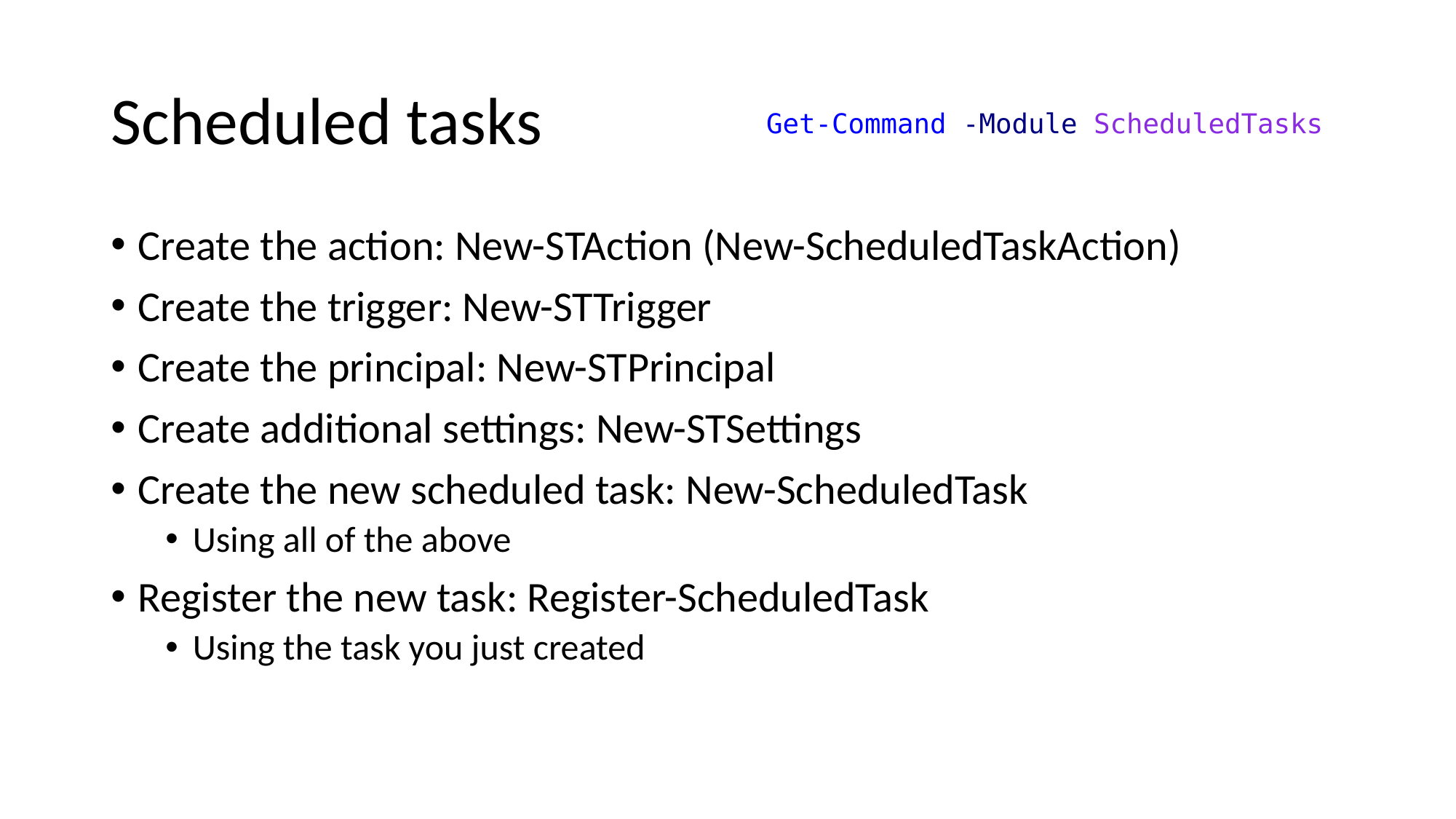

# Scheduled tasks
 Get-Command -Module ScheduledTasks
Create the action: New-STAction (New-ScheduledTaskAction)
Create the trigger: New-STTrigger
Create the principal: New-STPrincipal
Create additional settings: New-STSettings
Create the new scheduled task: New-ScheduledTask
Using all of the above
Register the new task: Register-ScheduledTask
Using the task you just created